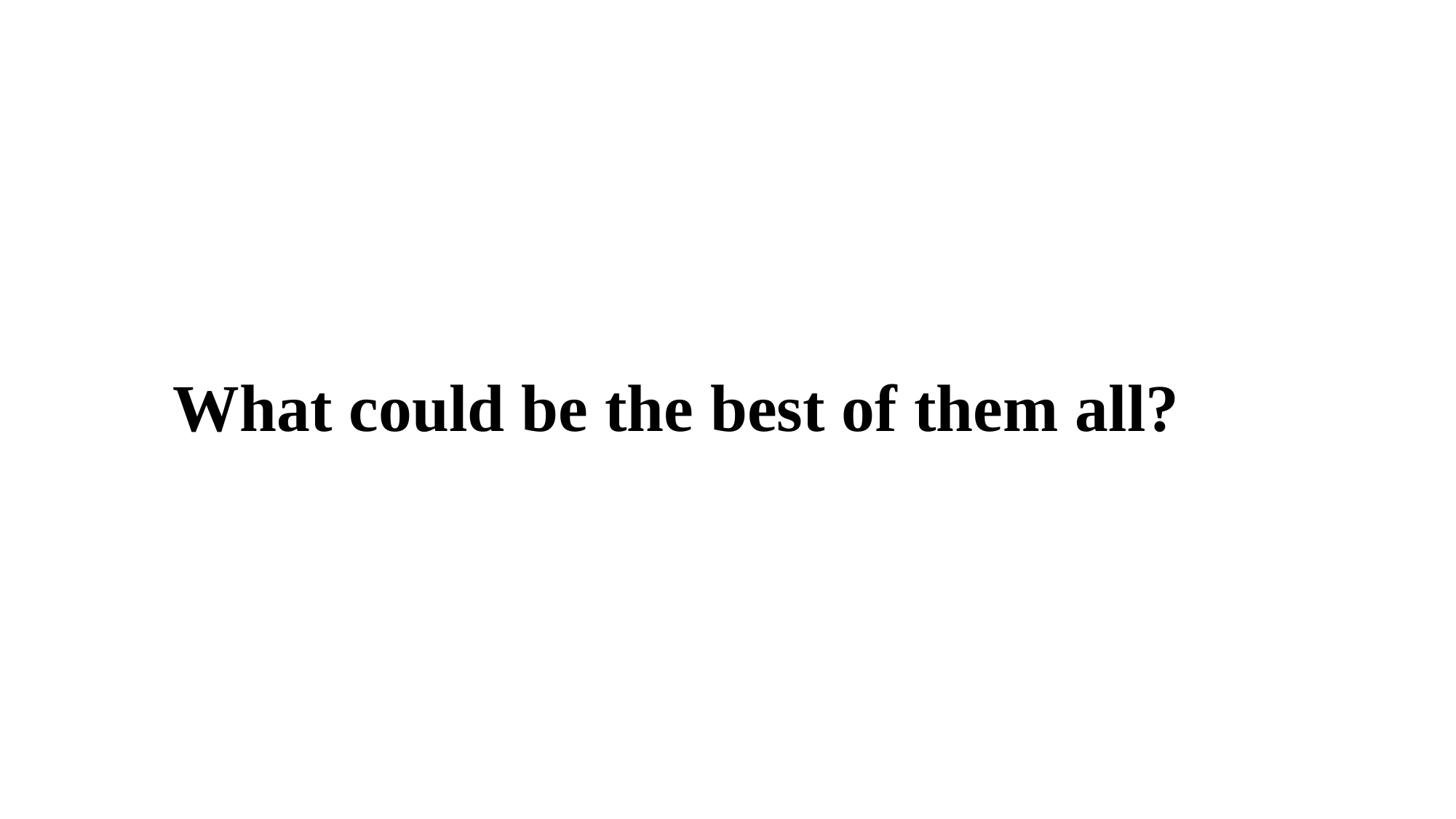

# What could be the best of them all?